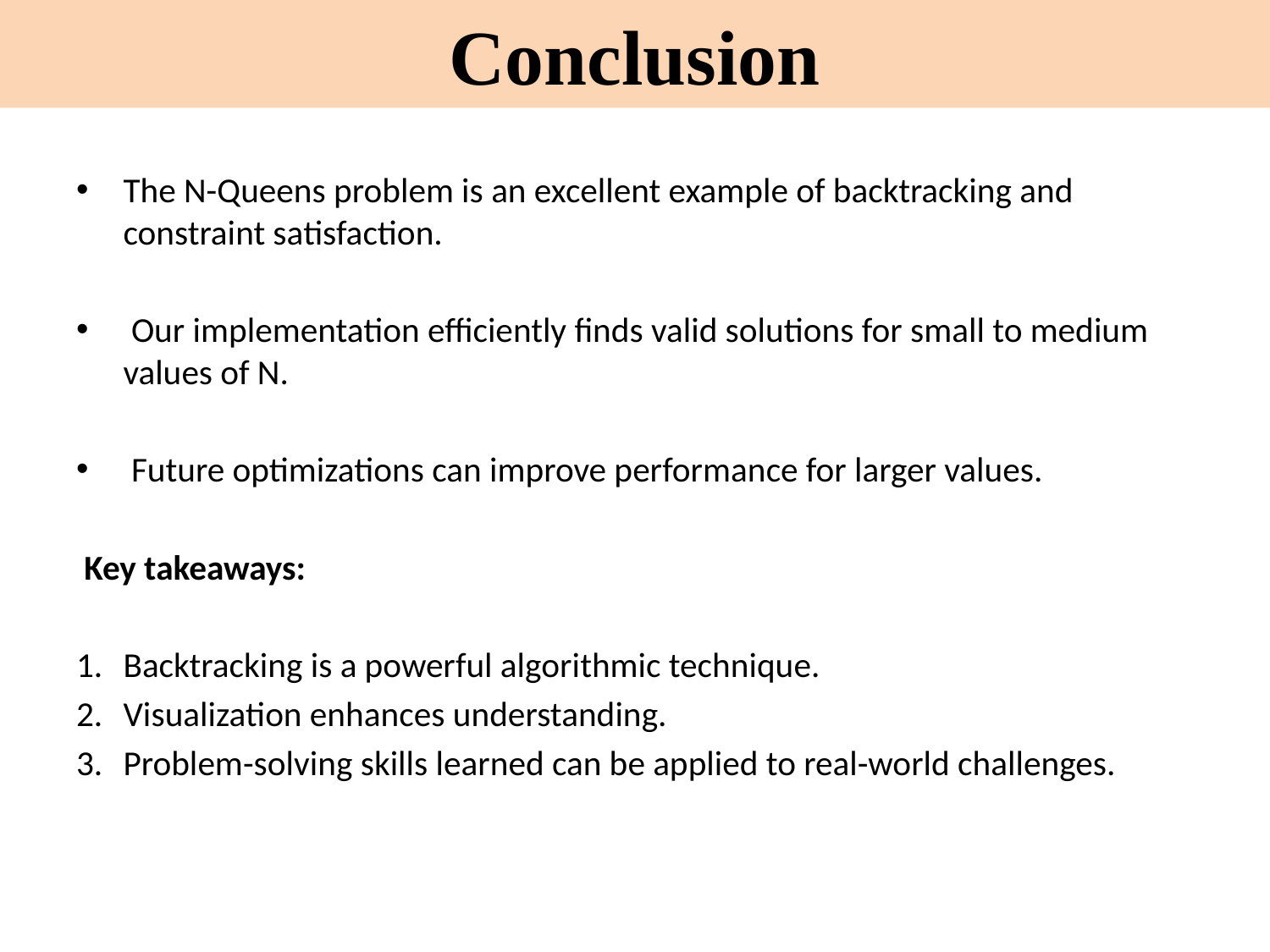

# Conclusion
The N-Queens problem is an excellent example of backtracking and constraint satisfaction.

 Our implementation efficiently finds valid solutions for small to medium values of N.

 Future optimizations can improve performance for larger values.

 Key takeaways:

Backtracking is a powerful algorithmic technique.
Visualization enhances understanding.
Problem-solving skills learned can be applied to real-world challenges.